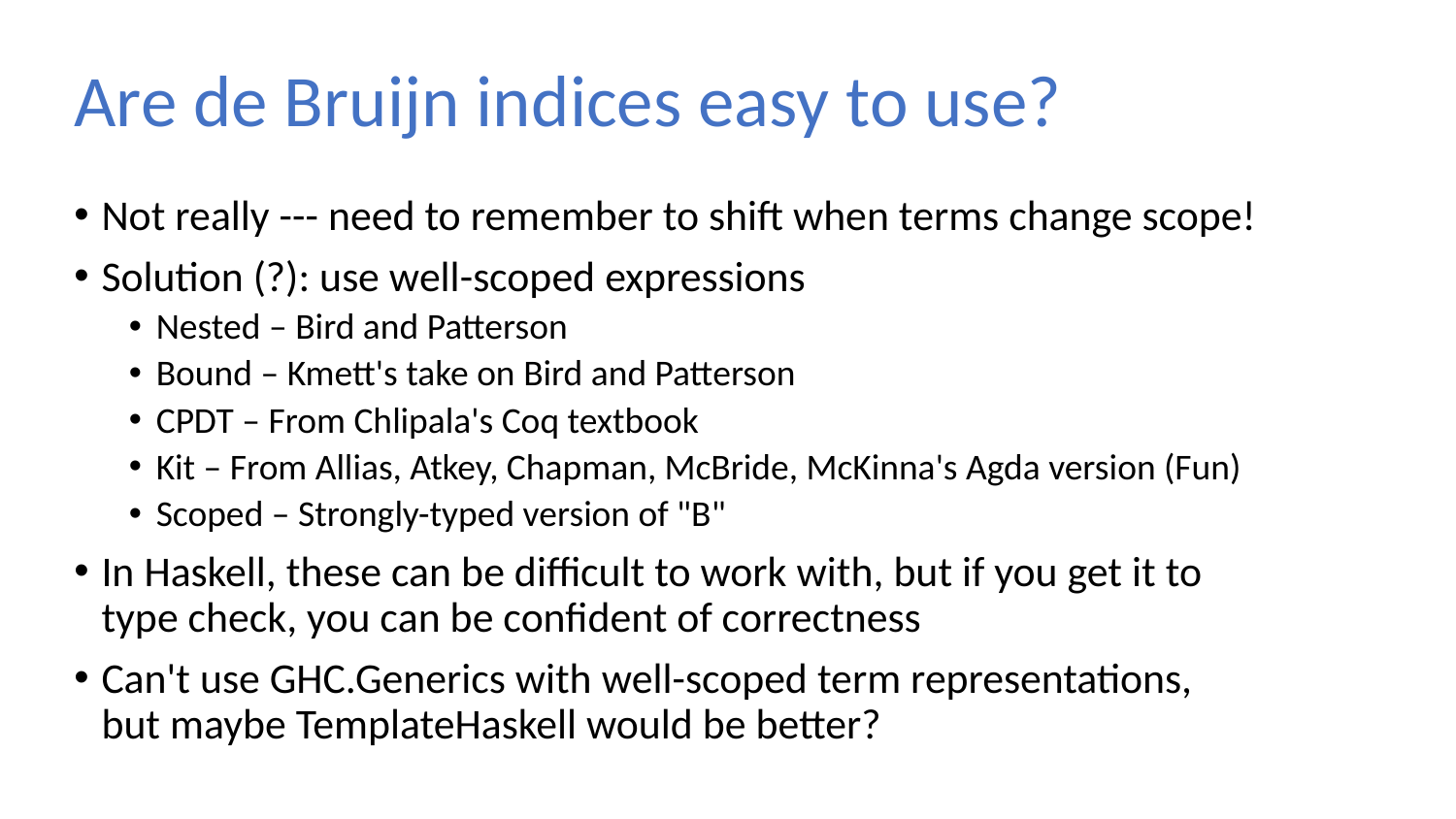

# Are de Bruijn indices easy to use?
Not really --- need to remember to shift when terms change scope!
Solution (?): use well-scoped expressions
Nested – Bird and Patterson
Bound – Kmett's take on Bird and Patterson
CPDT – From Chlipala's Coq textbook
Kit – From Allias, Atkey, Chapman, McBride, McKinna's Agda version (Fun)
Scoped – Strongly-typed version of "B"
In Haskell, these can be difficult to work with, but if you get it to type check, you can be confident of correctness
Can't use GHC.Generics with well-scoped term representations, but maybe TemplateHaskell would be better?